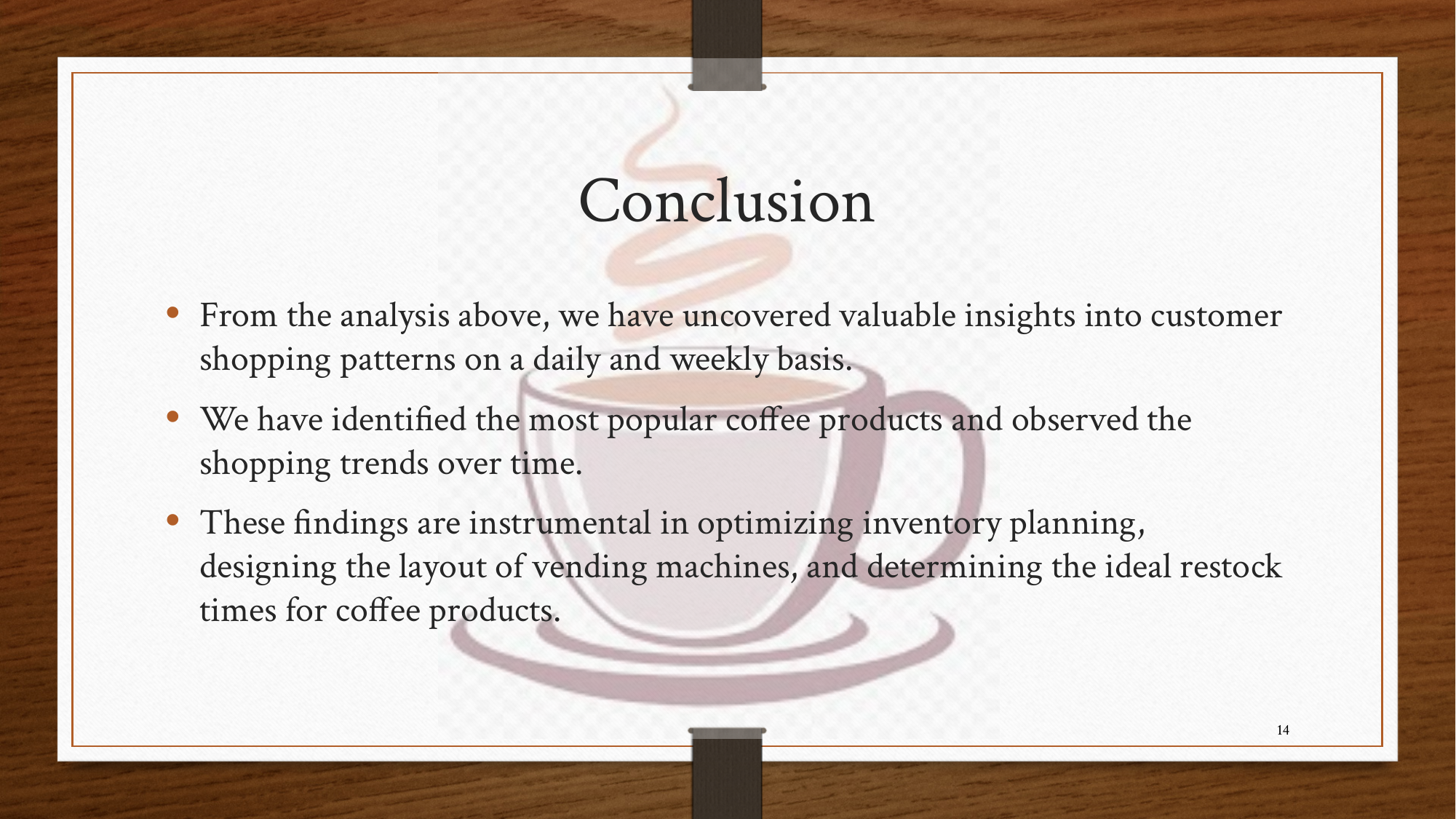

# Conclusion
From the analysis above, we have uncovered valuable insights into customer shopping patterns on a daily and weekly basis.
We have identified the most popular coffee products and observed the shopping trends over time.
These findings are instrumental in optimizing inventory planning, designing the layout of vending machines, and determining the ideal restock times for coffee products.
14